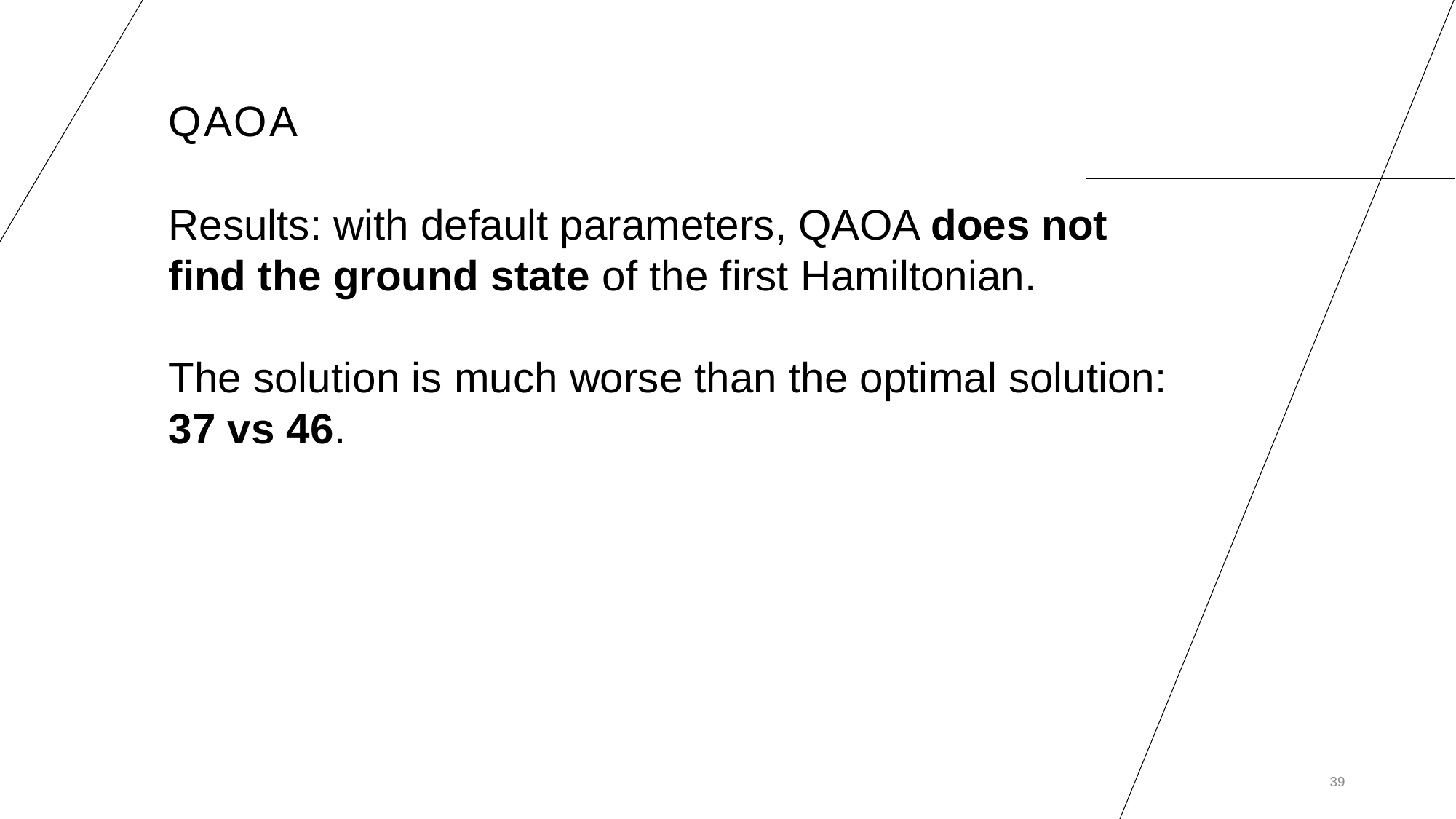

QAOA
Results: with default parameters, QAOA does not find the ground state of the first Hamiltonian.

The solution is much worse than the optimal solution: 37 vs 46.
39